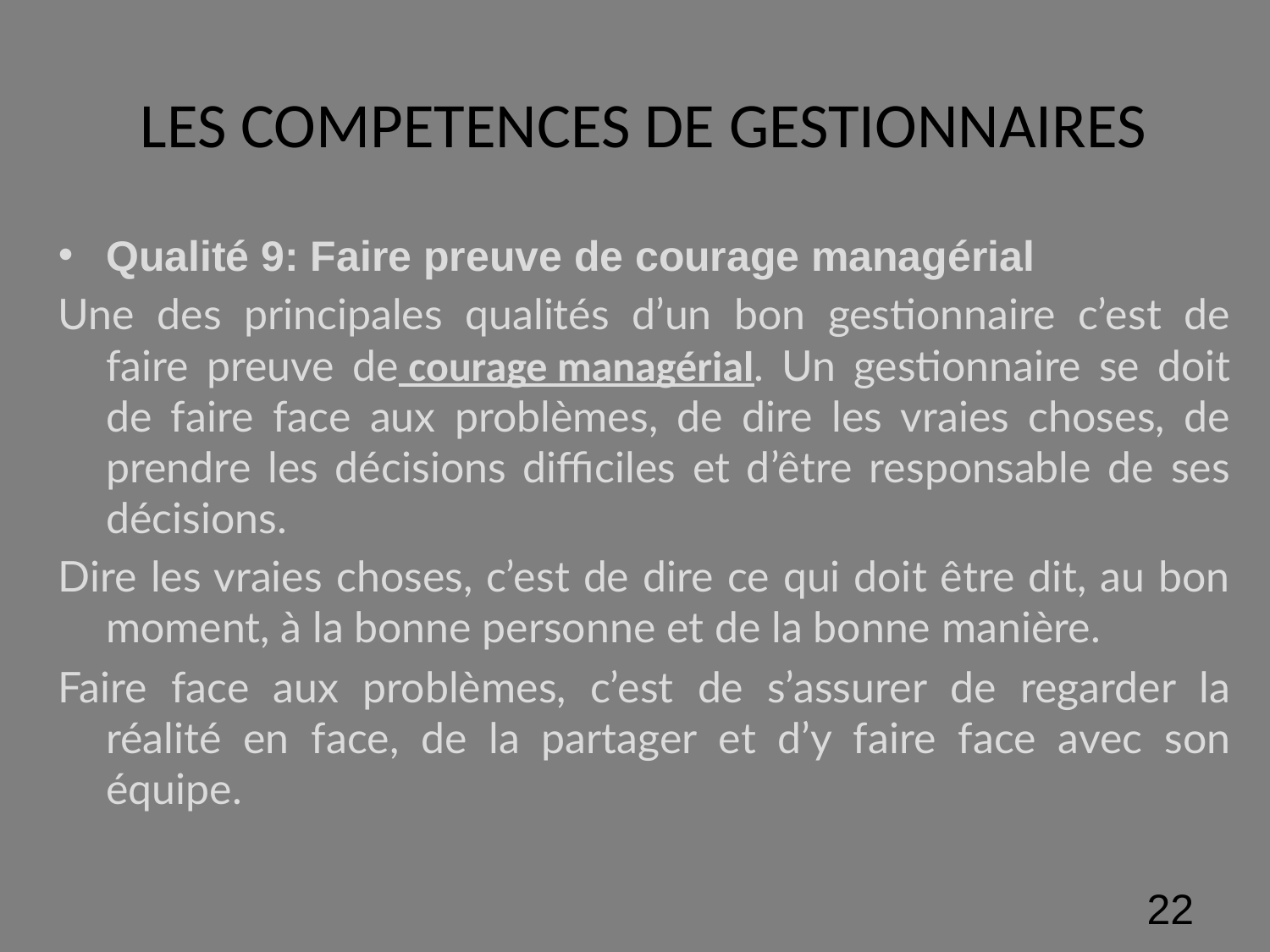

# LES COMPETENCES DE GESTIONNAIRES
Qualité 9: Faire preuve de courage managérial
Une des principales qualités d’un bon gestionnaire c’est de faire preuve de courage managérial. Un gestionnaire se doit de faire face aux problèmes, de dire les vraies choses, de prendre les décisions difficiles et d’être responsable de ses décisions.
Dire les vraies choses, c’est de dire ce qui doit être dit, au bon moment, à la bonne personne et de la bonne manière.
Faire face aux problèmes, c’est de s’assurer de regarder la réalité en face, de la partager et d’y faire face avec son équipe.

22